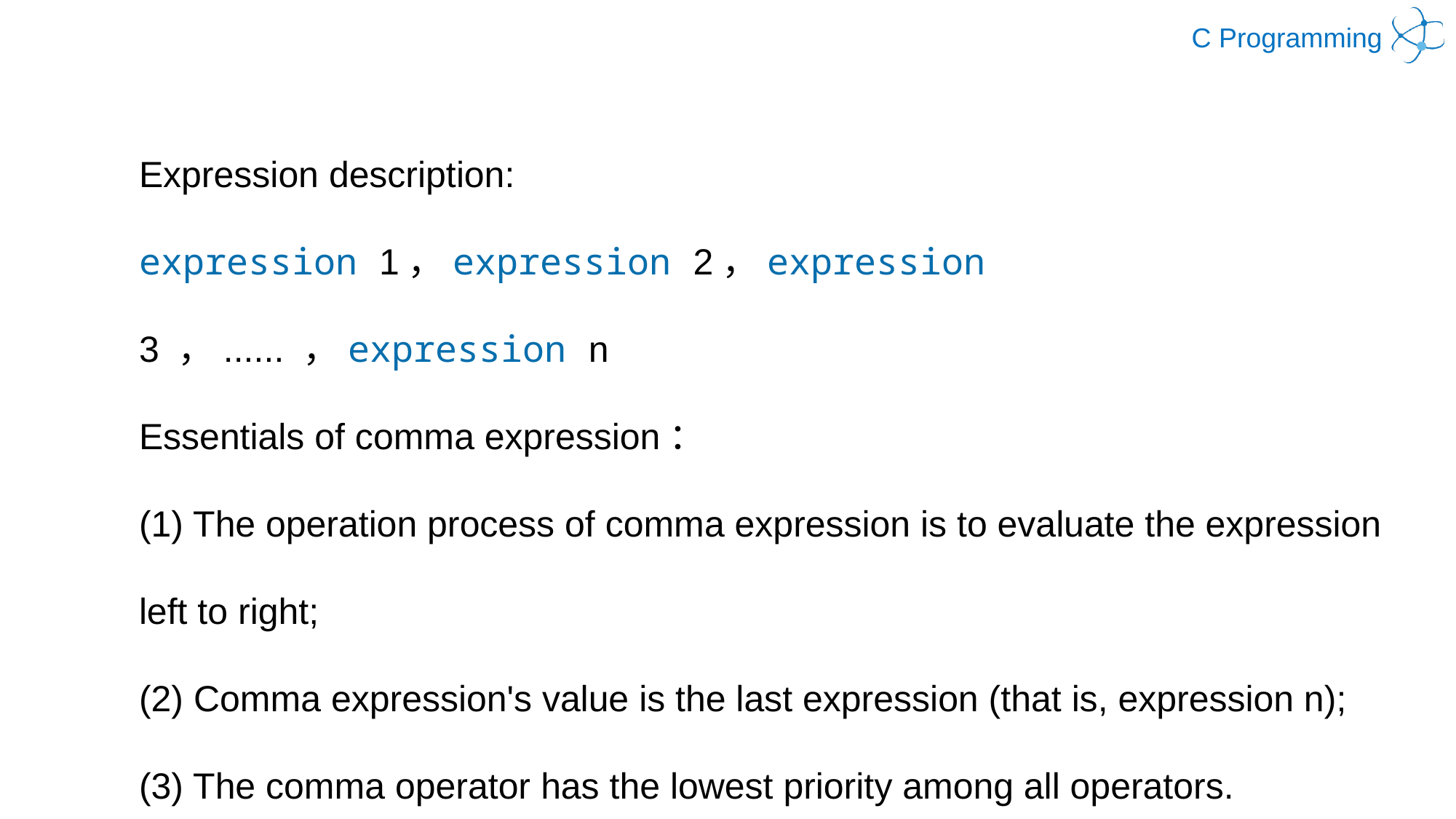

Expression description:
expression 1，expression 2，expression 3 ，...... ，expression n
Essentials of comma expression：
(1) The operation process of comma expression is to evaluate the expression left to right;
(2) Comma expression's value is the last expression (that is, expression n);
(3) The comma operator has the lowest priority among all operators.